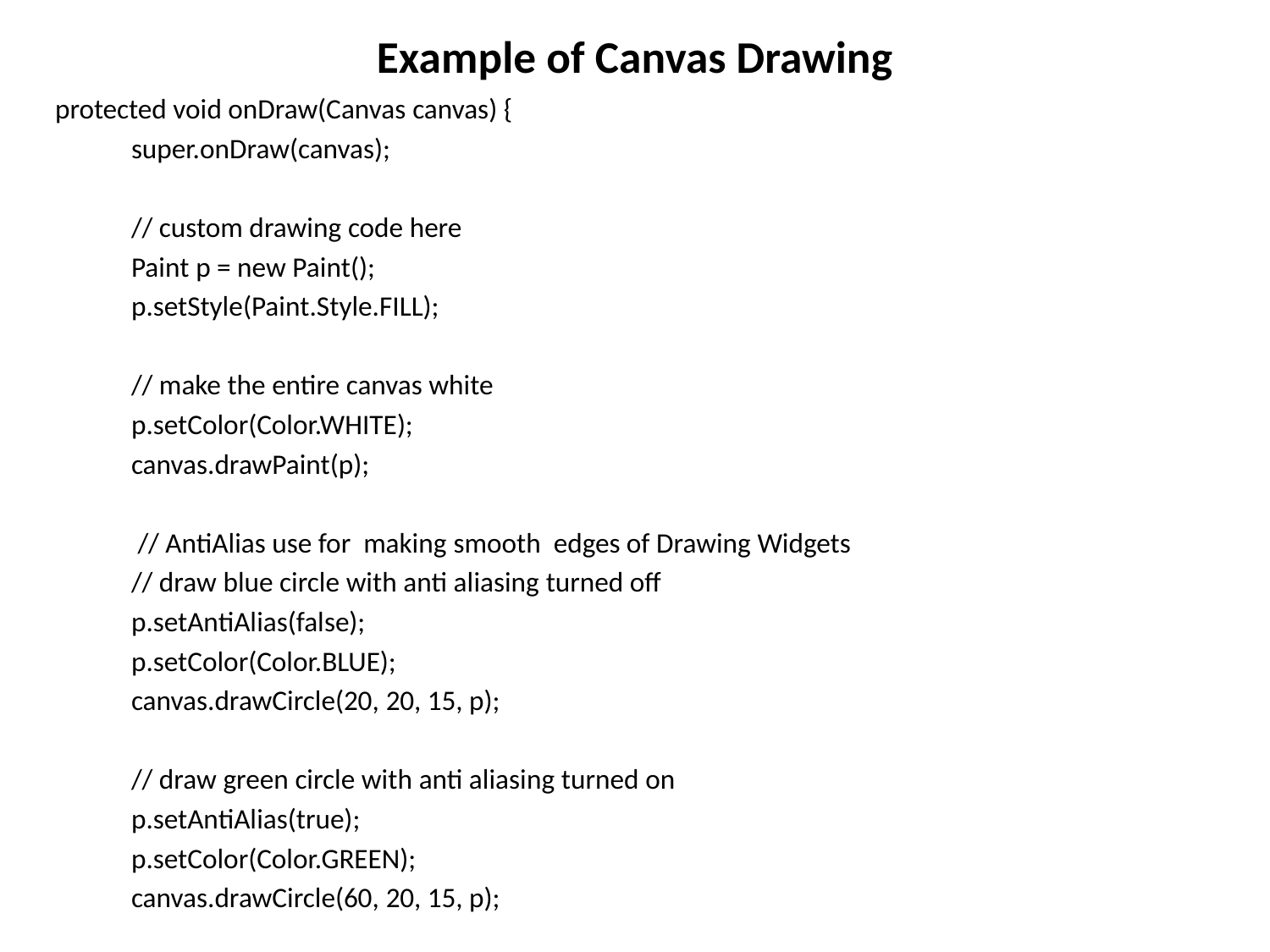

# Example of Canvas Drawing
protected void onDraw(Canvas canvas) {
            super.onDraw(canvas);

            // custom drawing code here
            Paint p = new Paint();
            p.setStyle(Paint.Style.FILL);

            // make the entire canvas white
            p.setColor(Color.WHITE);
            canvas.drawPaint(p);

             // AntiAlias use for  making smooth  edges of Drawing Widgets
            // draw blue circle with anti aliasing turned off
            p.setAntiAlias(false);
            p.setColor(Color.BLUE);
            canvas.drawCircle(20, 20, 15, p);

            // draw green circle with anti aliasing turned on
            p.setAntiAlias(true);
            p.setColor(Color.GREEN);
            canvas.drawCircle(60, 20, 15, p);